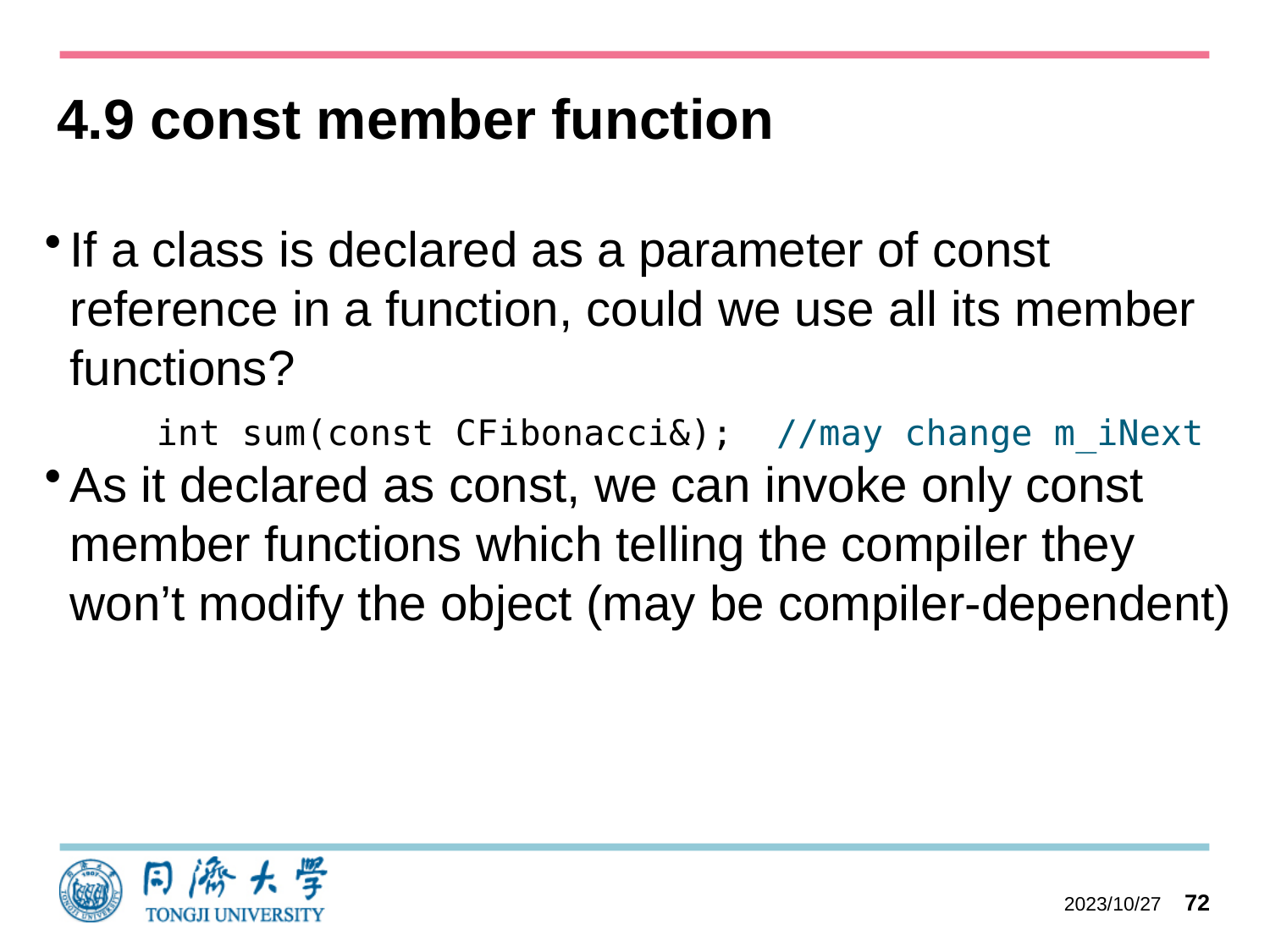

# 4.9 const member function
If a class is declared as a parameter of const reference in a function, could we use all its member functions?
int sum(const CFibonacci&);  //may change m_iNext
As it declared as const, we can invoke only const member functions which telling the compiler they won’t modify the object (may be compiler-dependent)
2023/10/27
72